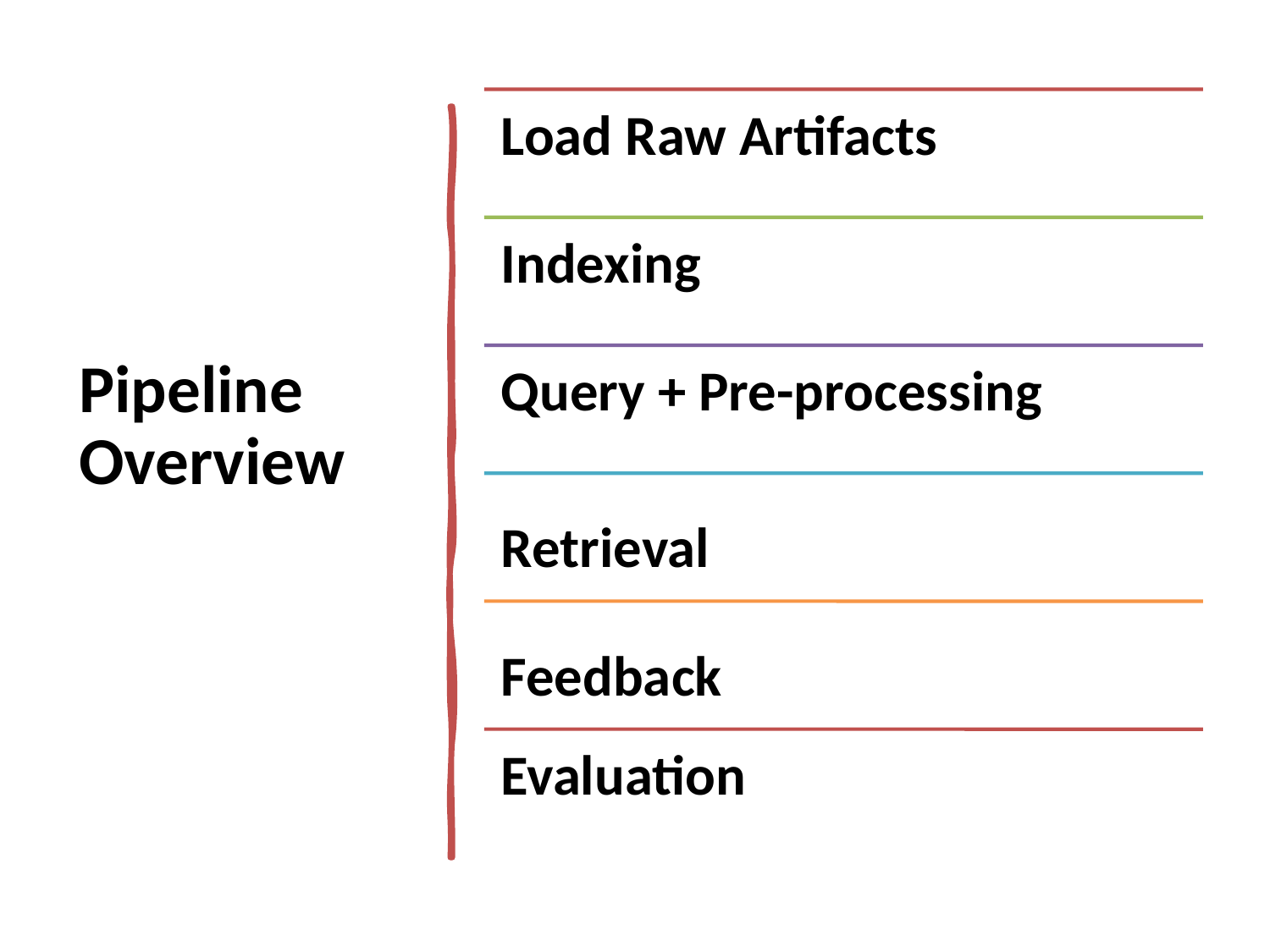

Load Raw Artifacts
Indexing
Query + Pre-processing
Retrieval
Feedback
Evaluation
# Pipeline Overview